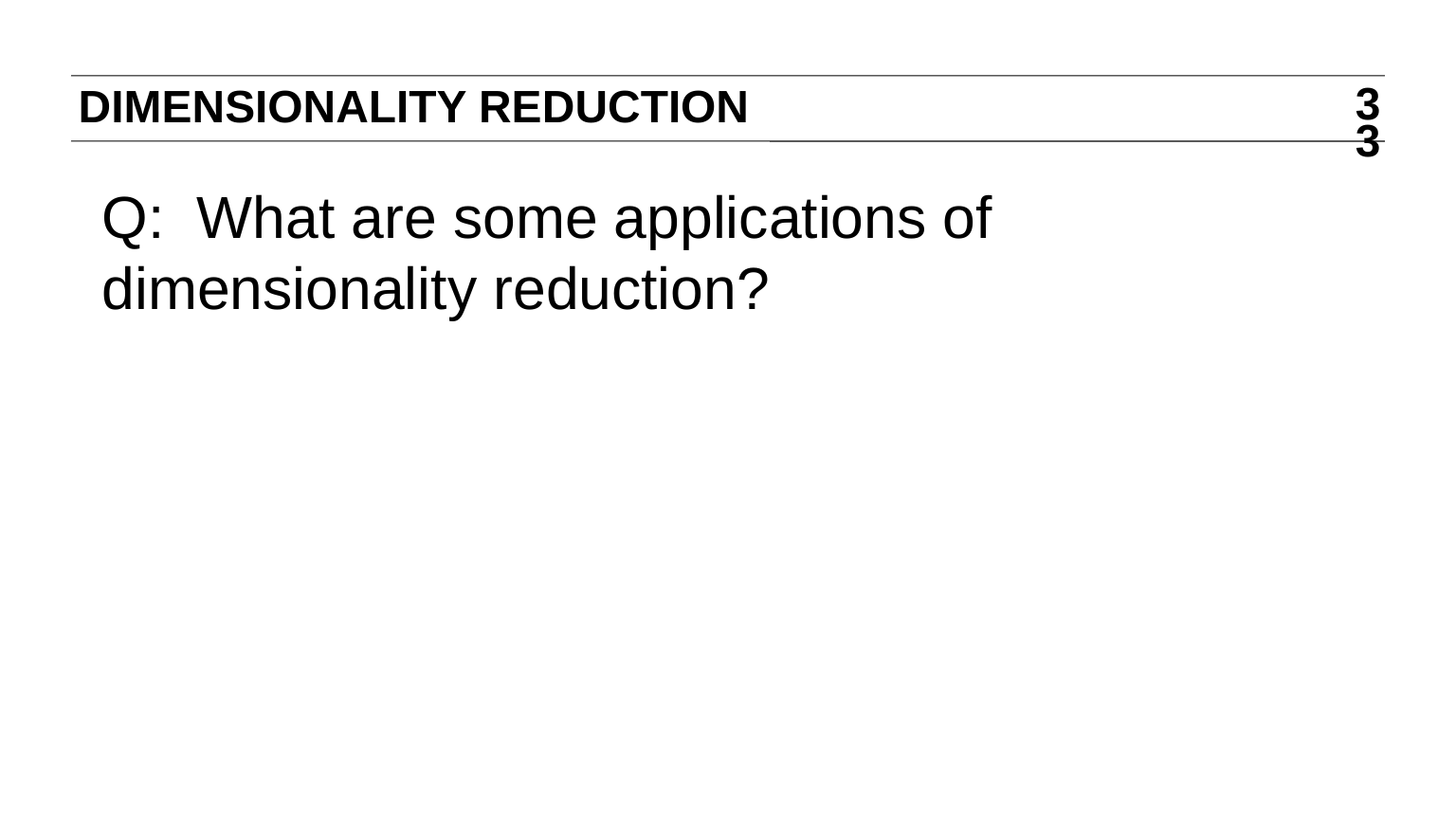

Dimensionality reduction
33
Q:  What are some applications of dimensionality reduction?